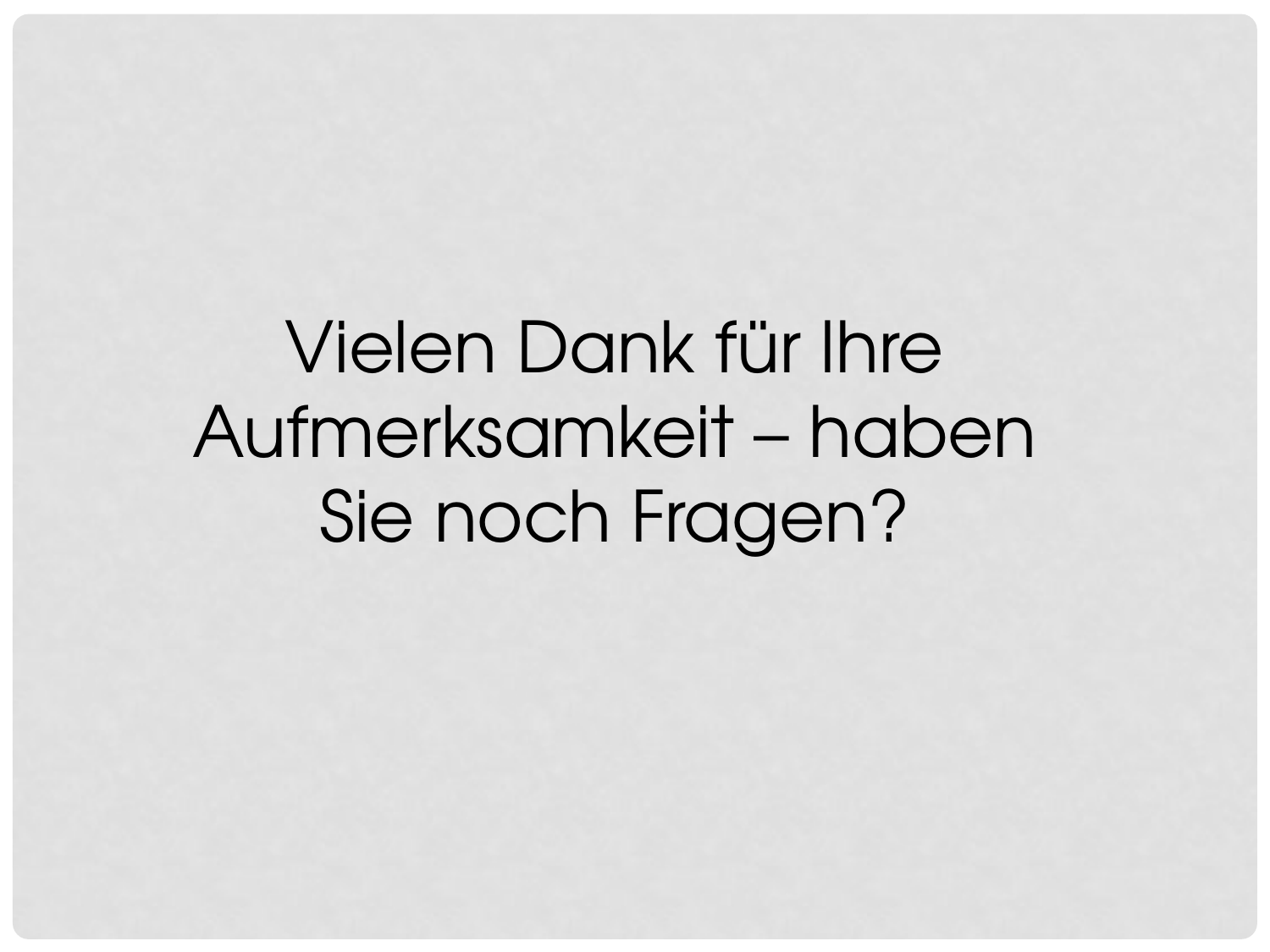

Vielen Dank für Ihre Aufmerksamkeit – haben Sie noch Fragen?